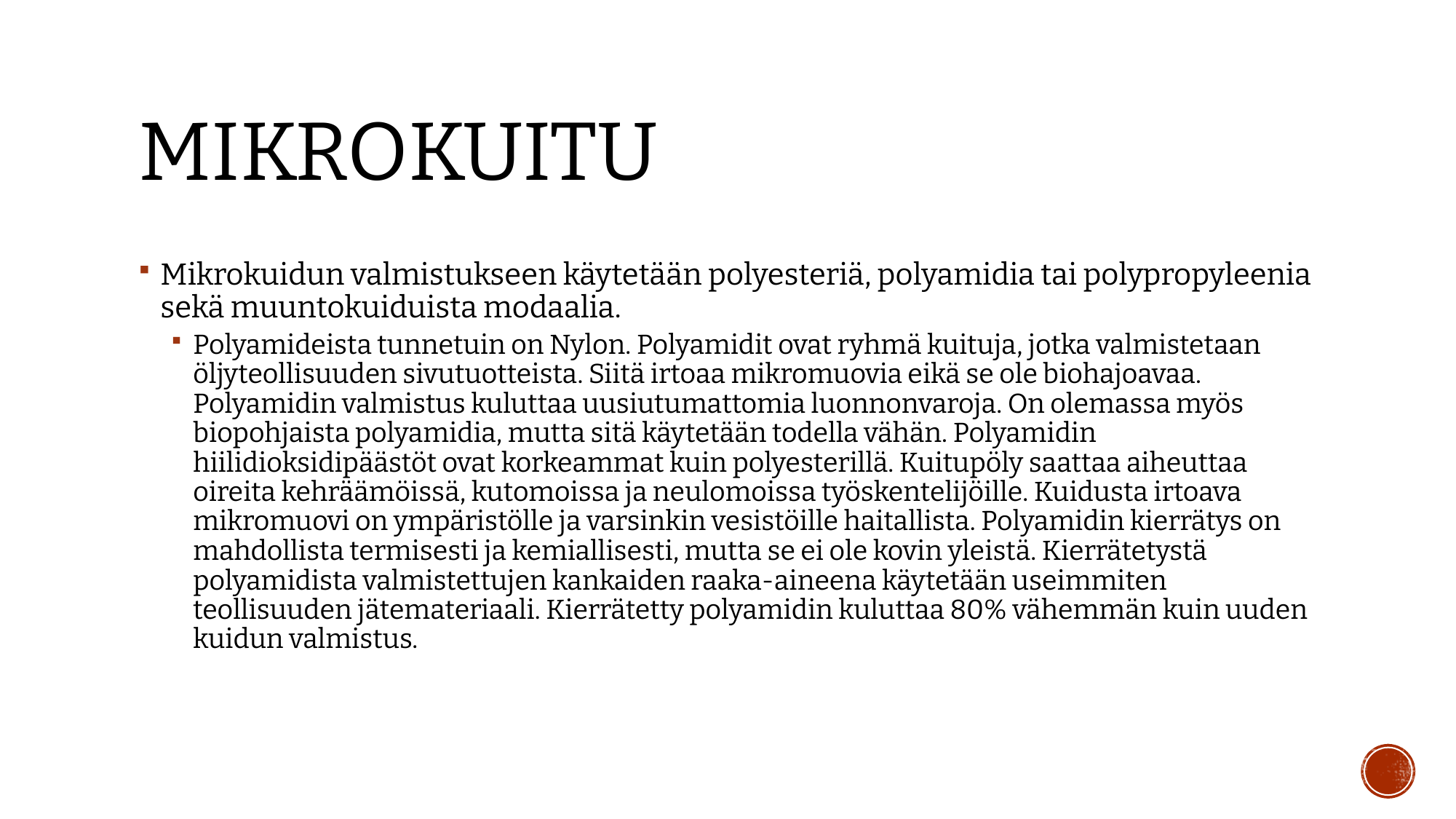

# MIkrokuitu
Mikrokuidun valmistukseen käytetään polyesteriä, polyamidia tai polypropyleenia sekä muuntokuiduista modaalia.
Polyamideista tunnetuin on Nylon. Polyamidit ovat ryhmä kuituja, jotka valmistetaan öljyteollisuuden sivutuotteista. Siitä irtoaa mikromuovia eikä se ole biohajoavaa. Polyamidin valmistus kuluttaa uusiutumattomia luonnonvaroja. On olemassa myös biopohjaista polyamidia, mutta sitä käytetään todella vähän. Polyamidin hiilidioksidipäästöt ovat korkeammat kuin polyesterillä. Kuitupöly saattaa aiheuttaa oireita kehräämöissä, kutomoissa ja neulomoissa työskentelijöille. Kuidusta irtoava mikromuovi on ympäristölle ja varsinkin vesistöille haitallista. Polyamidin kierrätys on mahdollista termisesti ja kemiallisesti, mutta se ei ole kovin yleistä. Kierrätetystä polyamidista valmistettujen kankaiden raaka-aineena käytetään useimmiten teollisuuden jätemateriaali. Kierrätetty polyamidin kuluttaa 80% vähemmän kuin uuden kuidun valmistus.